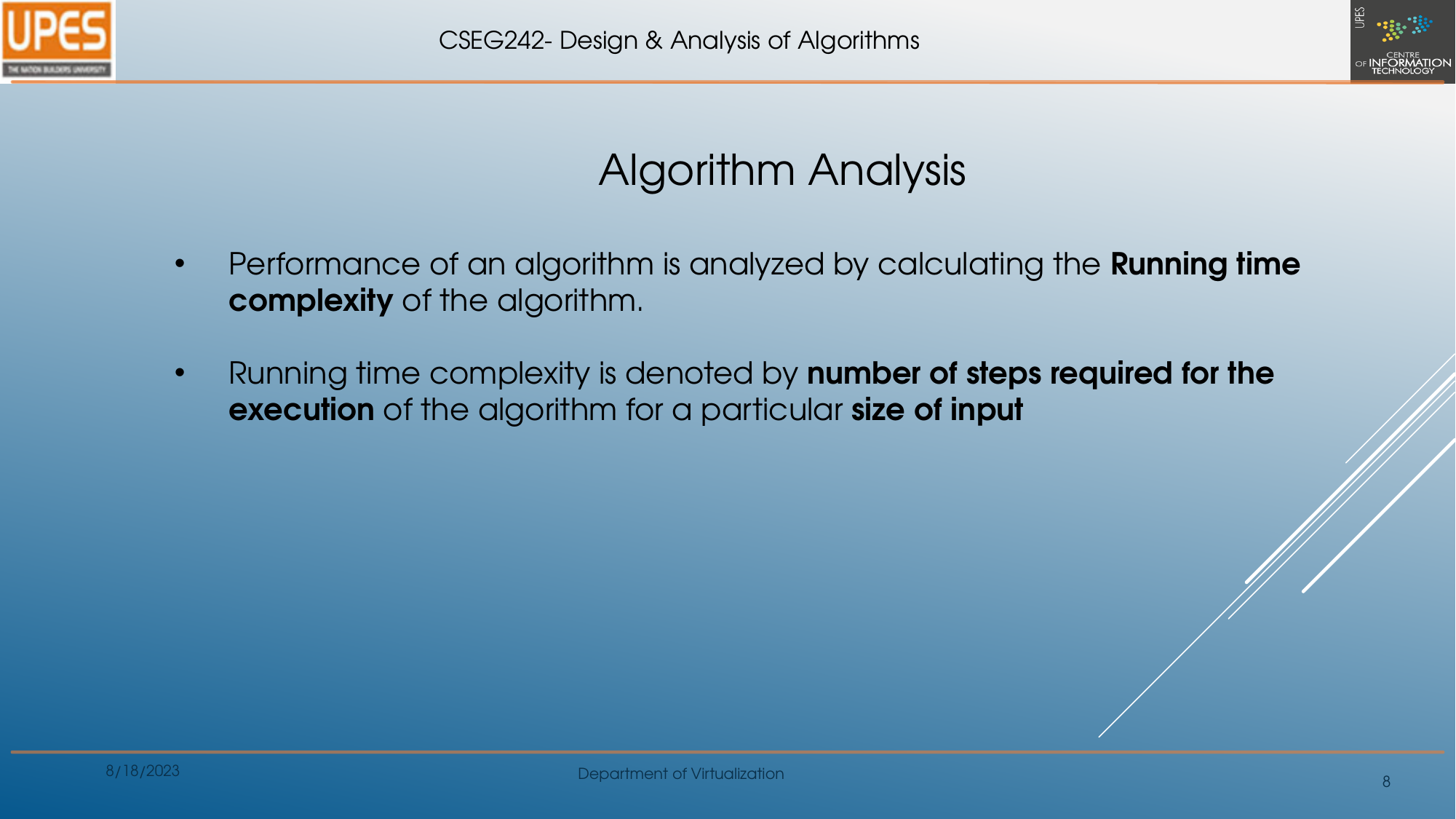

Algorithm Analysis

Performance of an algorithm is analyzed by calculating the Running time complexity of the algorithm.

Running time complexity is denoted by number of steps required for the execution of the algorithm for a particular size of input
8/18/2023
8
Department of Virtualization